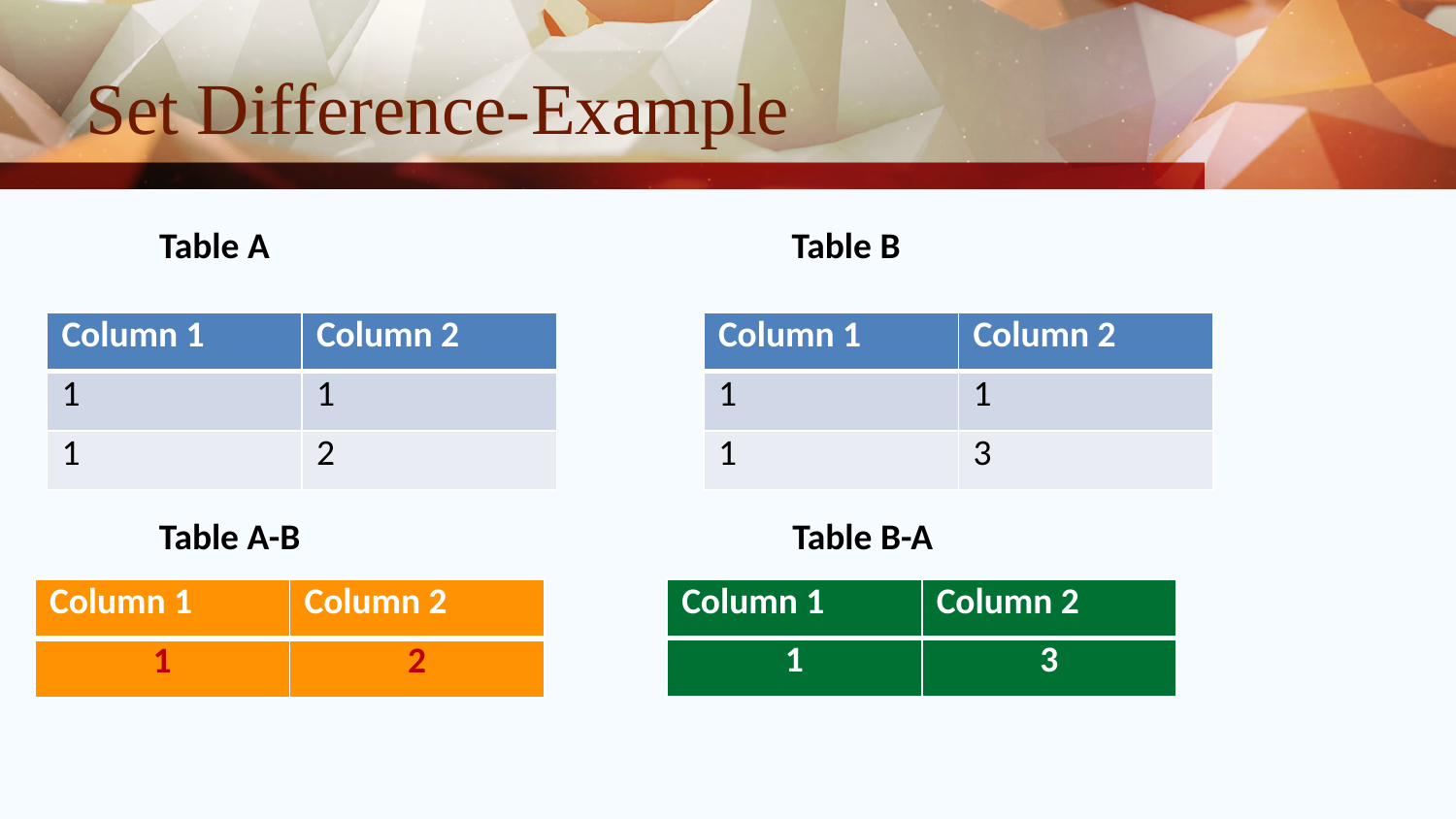

# Set Difference-Example
Table A
Table B
| Column 1 | Column 2 |
| --- | --- |
| 1 | 1 |
| 1 | 2 |
| Column 1 | Column 2 |
| --- | --- |
| 1 | 1 |
| 1 | 3 |
Table A-B
Table B-A
| Column 1 | Column 2 |
| --- | --- |
| 1 | 2 |
| Column 1 | Column 2 |
| --- | --- |
| 1 | 3 |